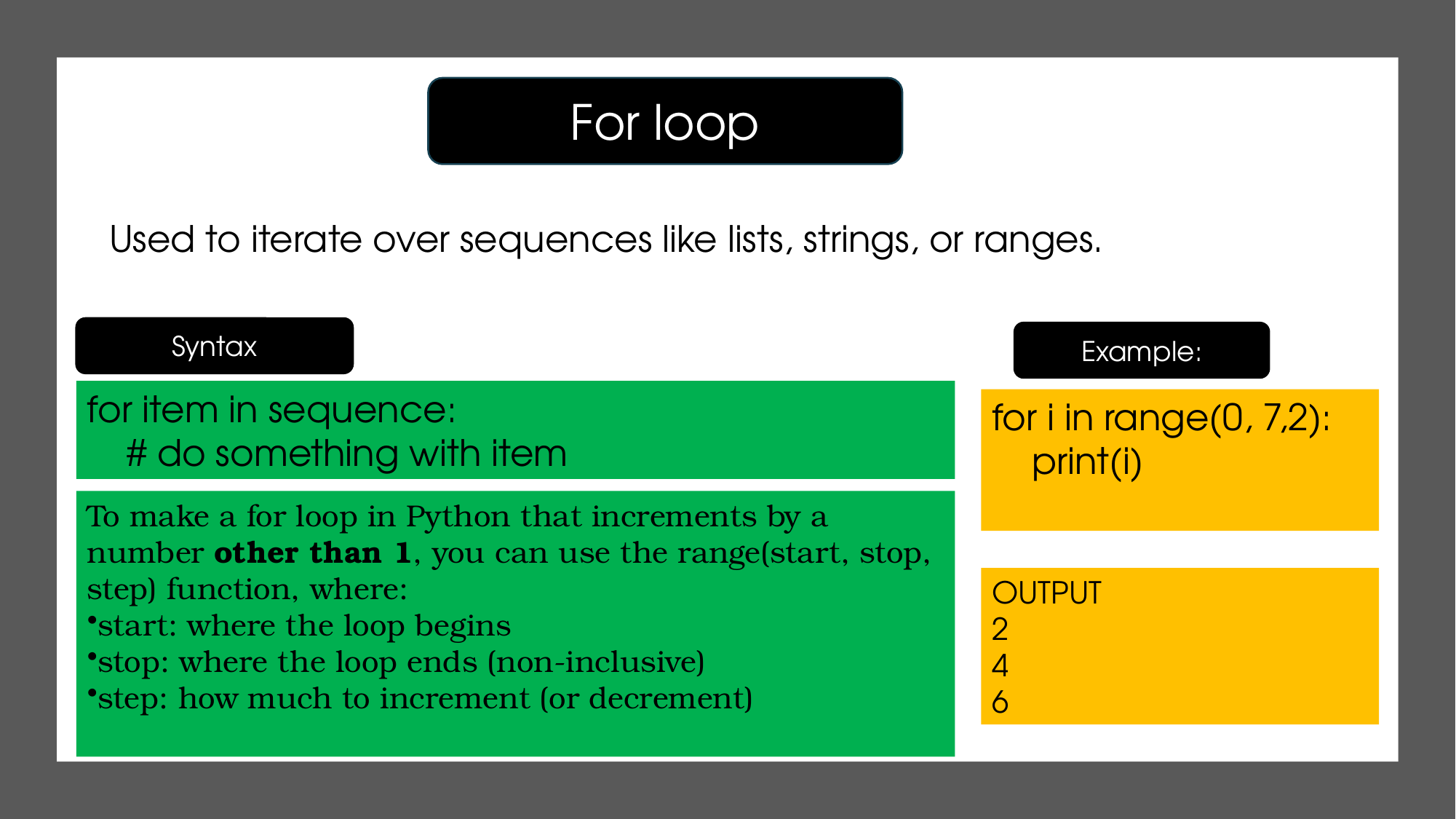

For loop
Used to iterate over sequences like lists, strings, or ranges.
Syntax
Example:
for item in sequence:
    # do something with item
for i in range(0, 7,2):
    print(i)

To make a for loop in Python that increments by a number other than 1, you can use the range(start, stop, step) function, where:
start: where the loop begins
stop: where the loop ends (non-inclusive)
step: how much to increment (or decrement)

OUTPUT
2
4
6